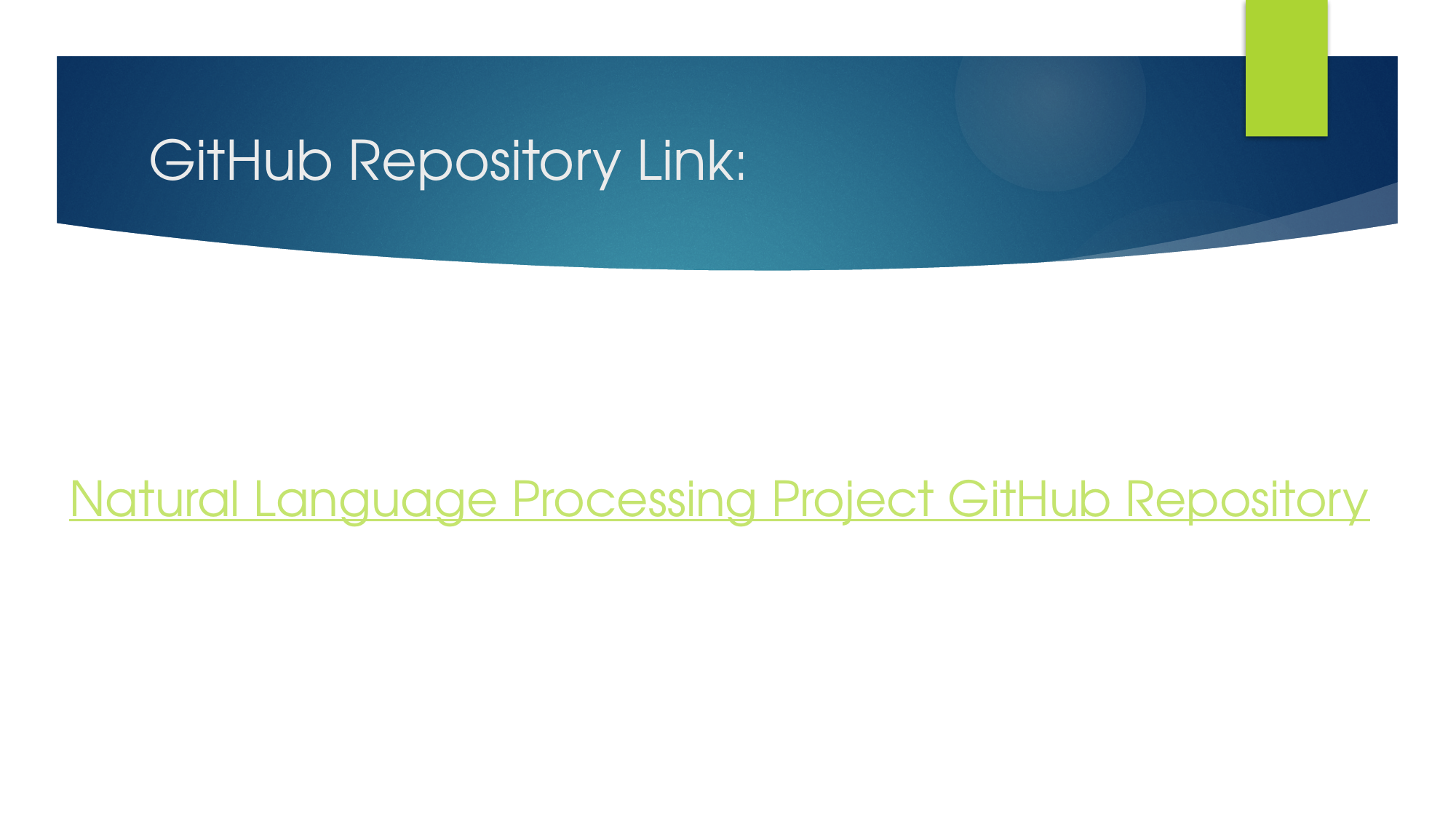

# GitHub Repository Link:
Natural Language Processing Project GitHub Repository